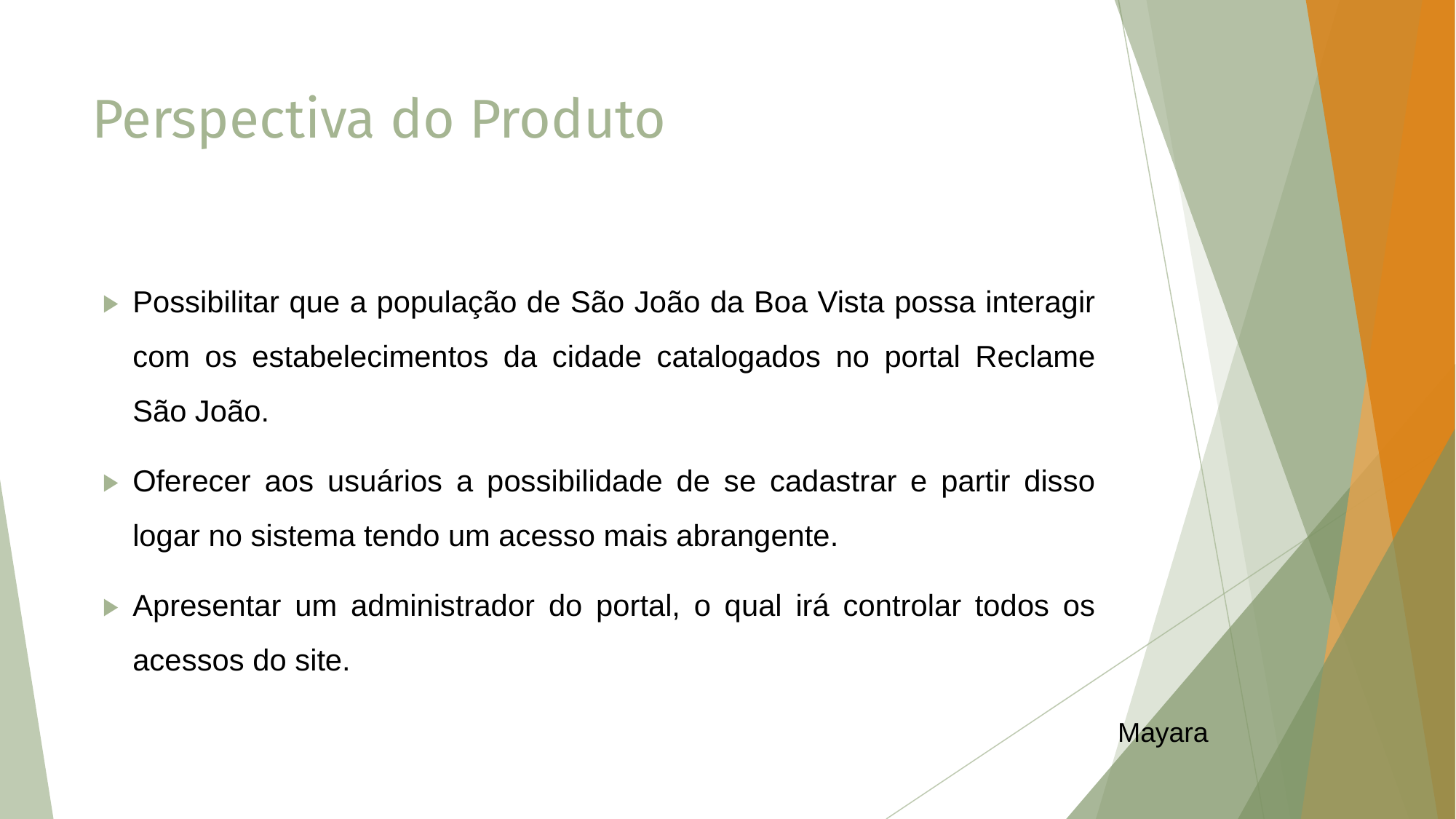

# Perspectiva do Produto

Possibilitar que a população de São João da Boa Vista possa interagir com os estabelecimentos da cidade catalogados no portal Reclame São João.
Oferecer aos usuários a possibilidade de se cadastrar e partir disso logar no sistema tendo um acesso mais abrangente.
Apresentar um administrador do portal, o qual irá controlar todos os acessos do site.

Mayara